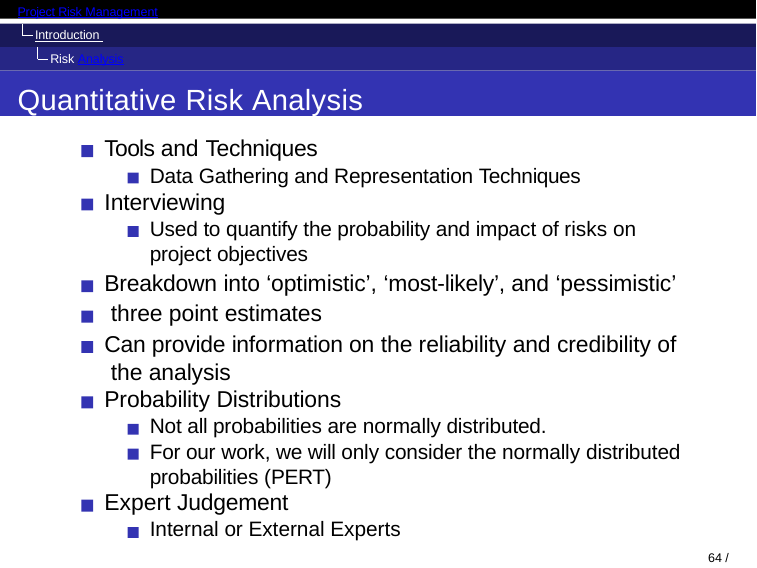

Project Risk Management
Introduction  Risk Analysis

Quantitative Risk Analysis
Tools and Techniques
Data Gathering and Representation Techniques
Interviewing
Used to quantify the probability and impact of risks on  project objectives
Breakdown into ‘optimistic’, ‘most-likely’, and ‘pessimistic’  three point estimates
Can provide information on the reliability and credibility of  the analysis
Probability Distributions
Not all probabilities are normally distributed.
For our work, we will only consider the normally distributed  probabilities (PERT)
Expert Judgement
Internal or External Experts

64 / 98